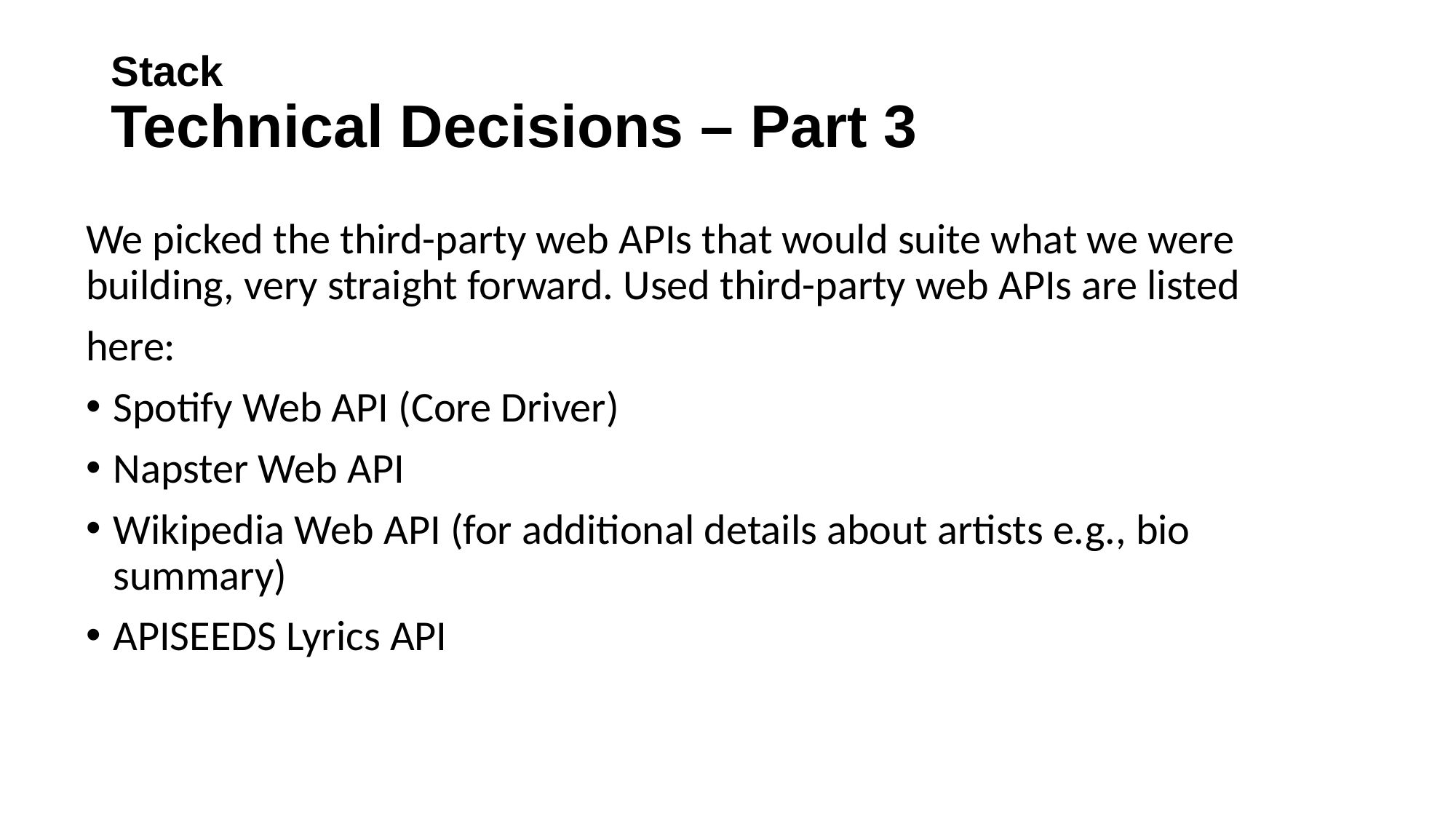

# Stack Technical Decisions – Part 3
We picked the third-party web APIs that would suite what we were building, very straight forward. Used third-party web APIs are listed
here:
Spotify Web API (Core Driver)
Napster Web API
Wikipedia Web API (for additional details about artists e.g., bio summary)
APISEEDS Lyrics API